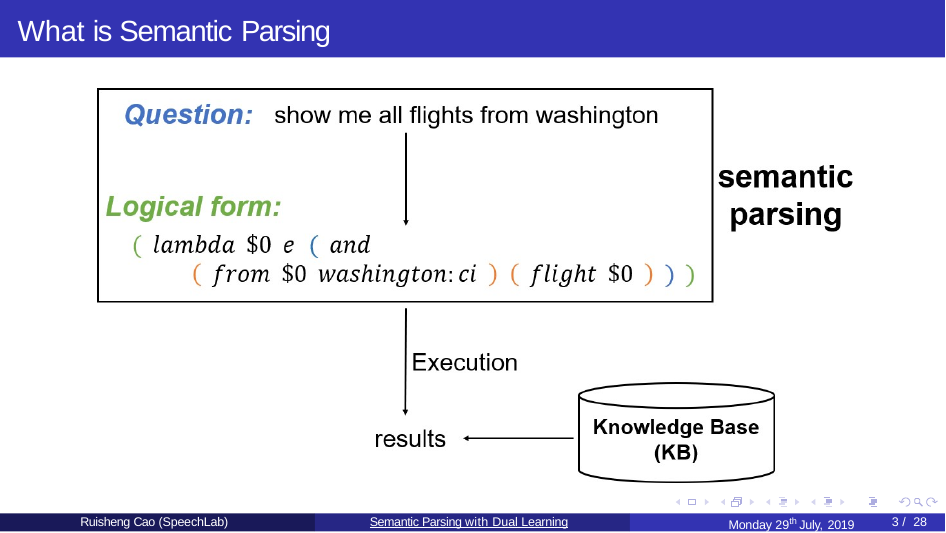

What is Semantic Parsing

Monday 29th July, 2019

Ruisheng Cao (SpeechLab)
Semantic Parsing with Dual Learning
3 / 28